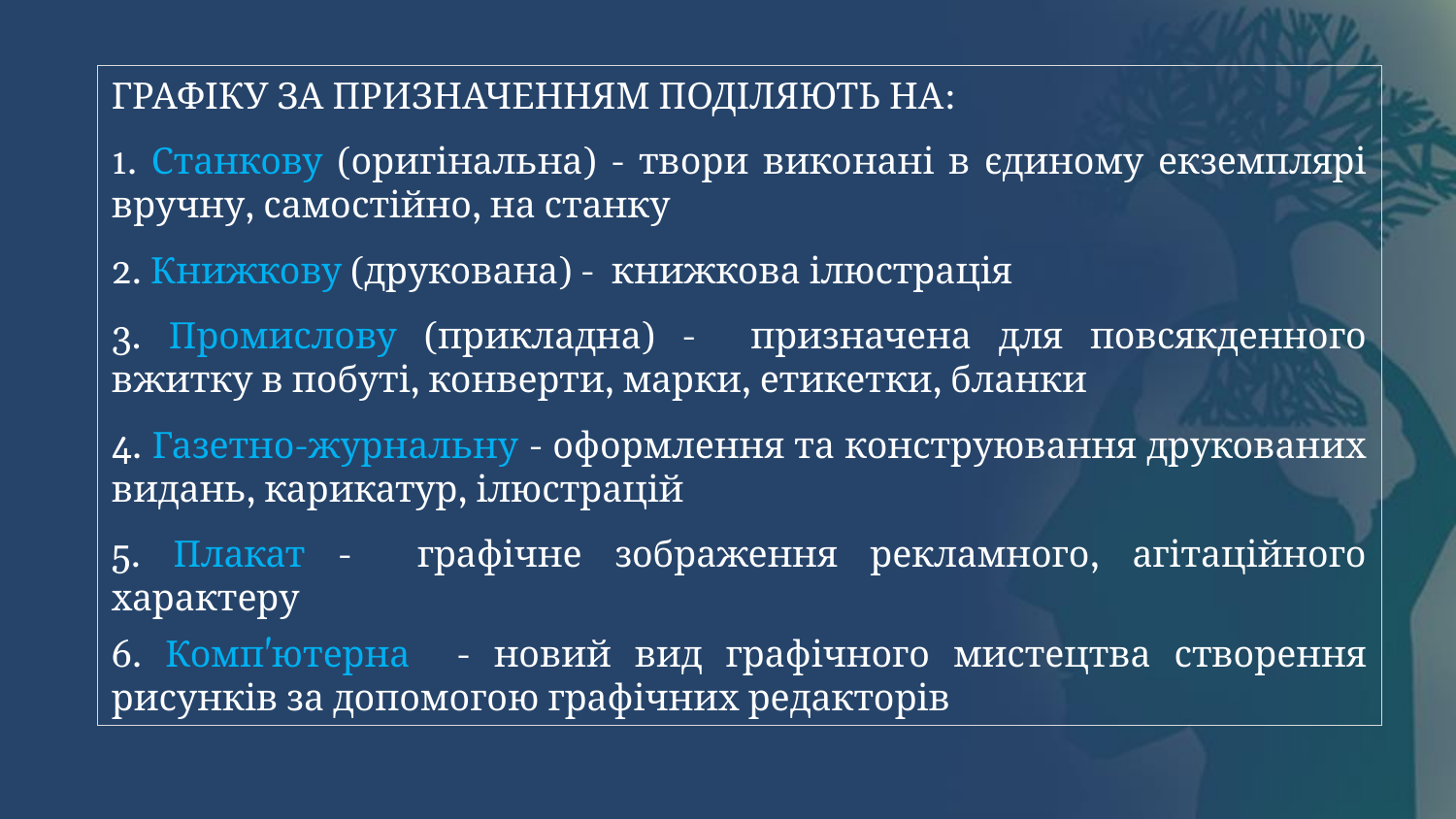

ГРАФІКУ ЗА ПРИЗНАЧЕННЯМ ПОДІЛЯЮТЬ НА:
1. Станкову (оригінальна) - твори виконані в єдиному екземплярі вручну, самостійно, на станку
2. Книжкову (друкована) -  книжкова ілюстрація
3. Промислову (прикладна) -  призначена для повсякденного вжитку в побуті, конверти, марки, етикетки, бланки
4. Газетно-журнальну - оформлення та конструювання друкованих видань, карикатур, ілюстрацій
5. Плакат -  графічне зображення рекламного, агітаційного характеру
6. Комп'ютерна  - новий вид графічного мистецтва створення рисунків за допомогою графічних редакторів